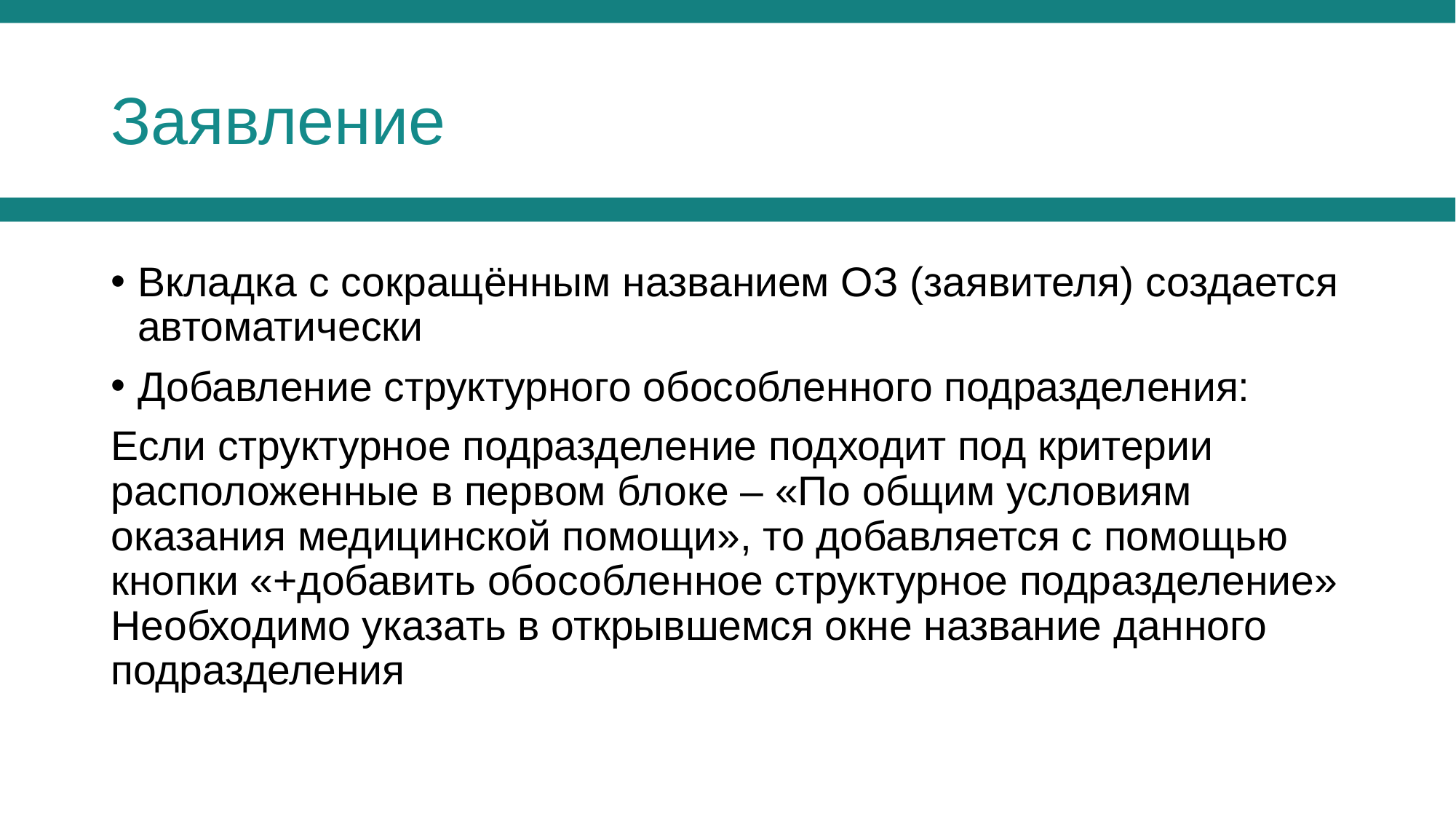

# Заявление
Вкладка с сокращённым названием ОЗ (заявителя) создается автоматически
Добавление структурного обособленного подразделения:
Если структурное подразделение подходит под критерии расположенные в первом блоке – «По общим условиям оказания медицинской помощи», то добавляется с помощью кнопки «+добавить обособленное структурное подразделение»
Необходимо указать в открывшемся окне название данного подразделения